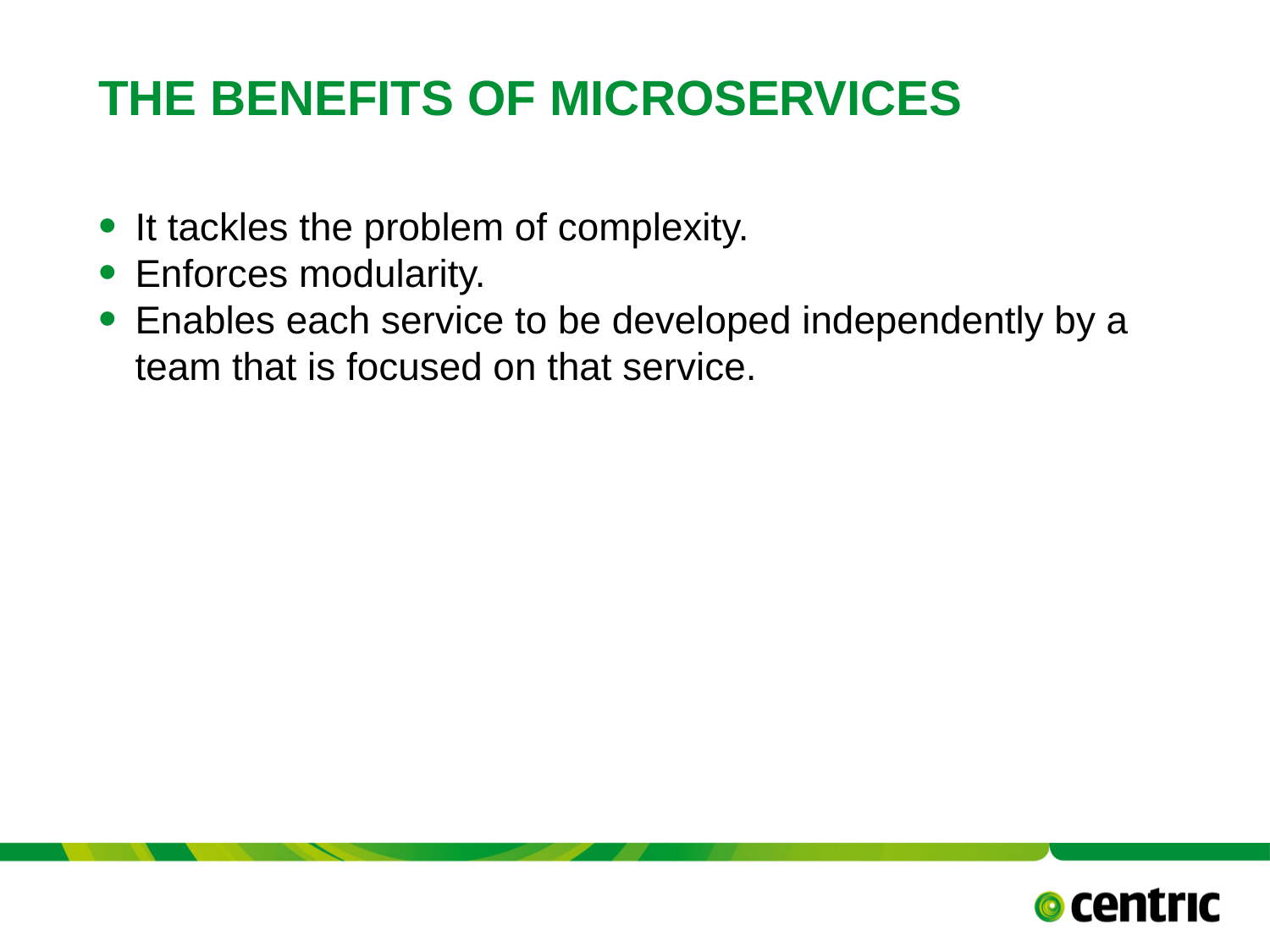

# The Benefits of Microservices
It tackles the problem of complexity.
Enforces modularity.
Enables each service to be developed independently by a team that is focused on that service.

TITLE PRESENTATION
May 31, 2017